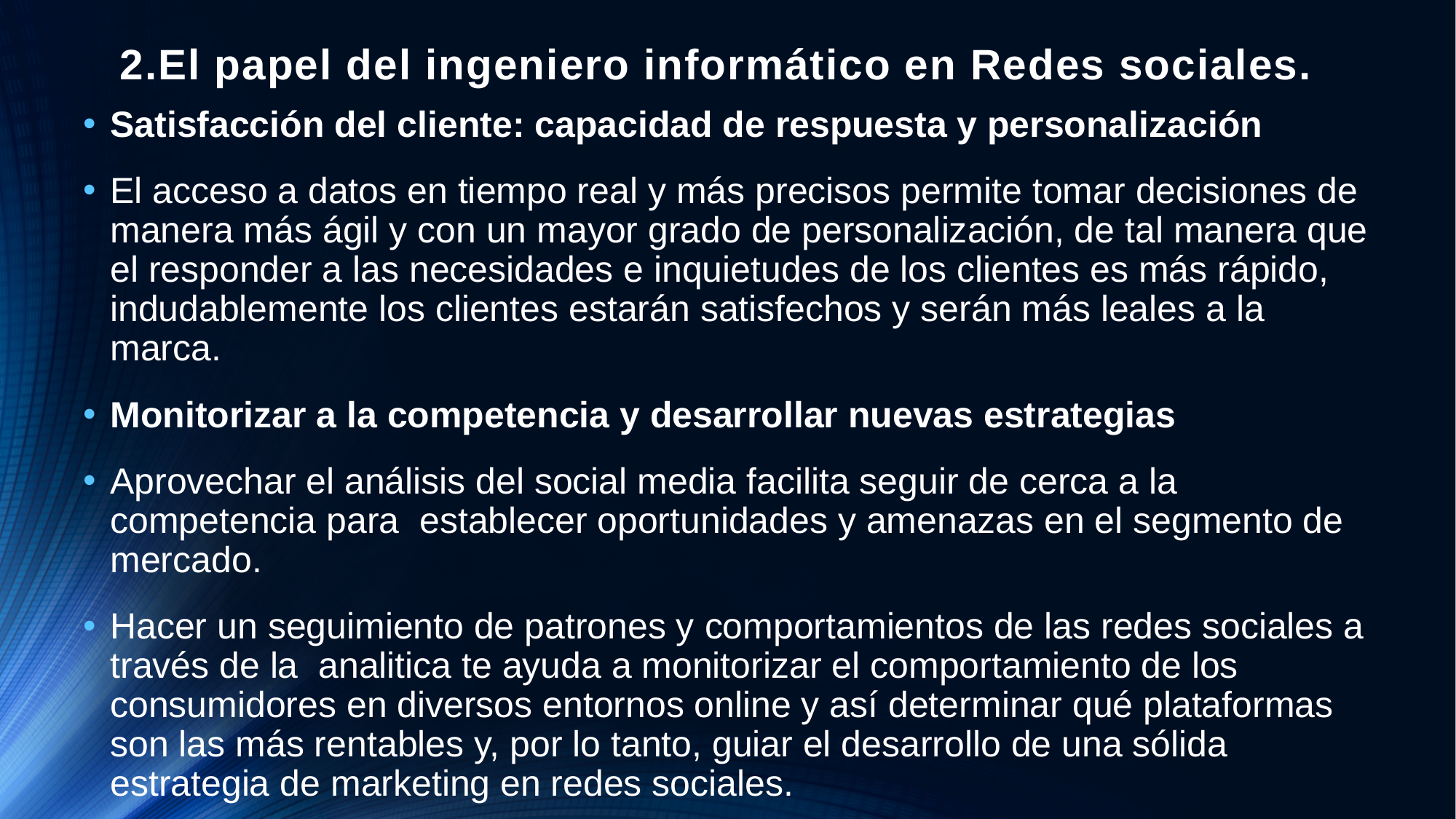

# 2.El papel del ingeniero informático en Redes sociales.
Satisfacción del cliente: capacidad de respuesta y personalización
El acceso a datos en tiempo real y más precisos permite tomar decisiones de manera más ágil y con un mayor grado de personalización, de tal manera que el responder a las necesidades e inquietudes de los clientes es más rápido, indudablemente los clientes estarán satisfechos y serán más leales a la marca.
Monitorizar a la competencia y desarrollar nuevas estrategias
Aprovechar el análisis del social media facilita seguir de cerca a la competencia para  establecer oportunidades y amenazas en el segmento de mercado.
Hacer un seguimiento de patrones y comportamientos de las redes sociales a través de la  analitica te ayuda a monitorizar el comportamiento de los consumidores en diversos entornos online y así determinar qué plataformas son las más rentables y, por lo tanto, guiar el desarrollo de una sólida estrategia de marketing en redes sociales.